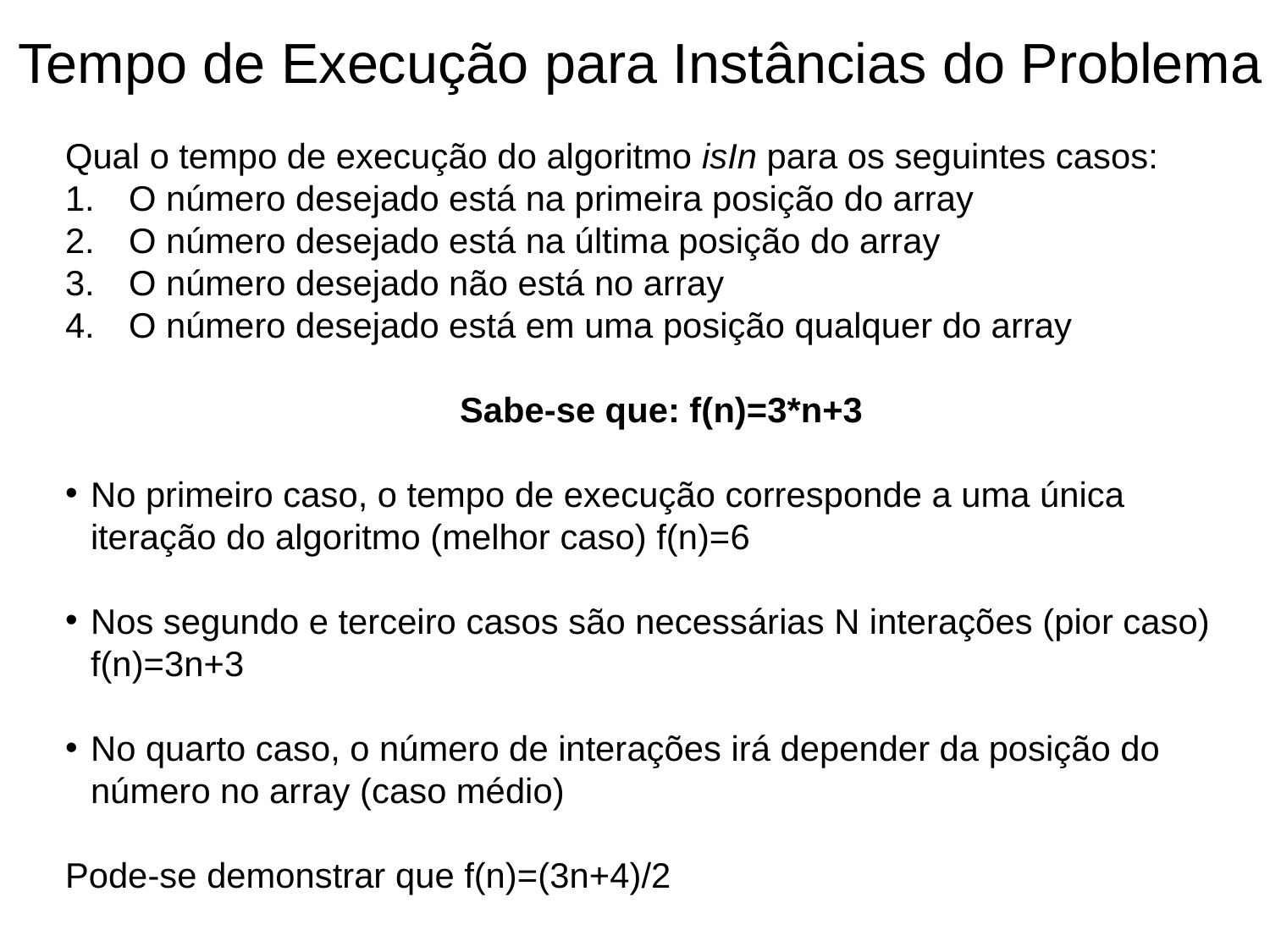

Tempo de Execução para Instâncias do Problema
Qual o tempo de execução do algoritmo isIn para os seguintes casos:
O número desejado está na primeira posição do array
O número desejado está na última posição do array
O número desejado não está no array
O número desejado está em uma posição qualquer do array

Sabe-se que: f(n)=3*n+3

No primeiro caso, o tempo de execução corresponde a uma única iteração do algoritmo (melhor caso) f(n)=6

Nos segundo e terceiro casos são necessárias N interações (pior caso) f(n)=3n+3

No quarto caso, o número de interações irá depender da posição do número no array (caso médio)

Pode-se demonstrar que f(n)=(3n+4)/2